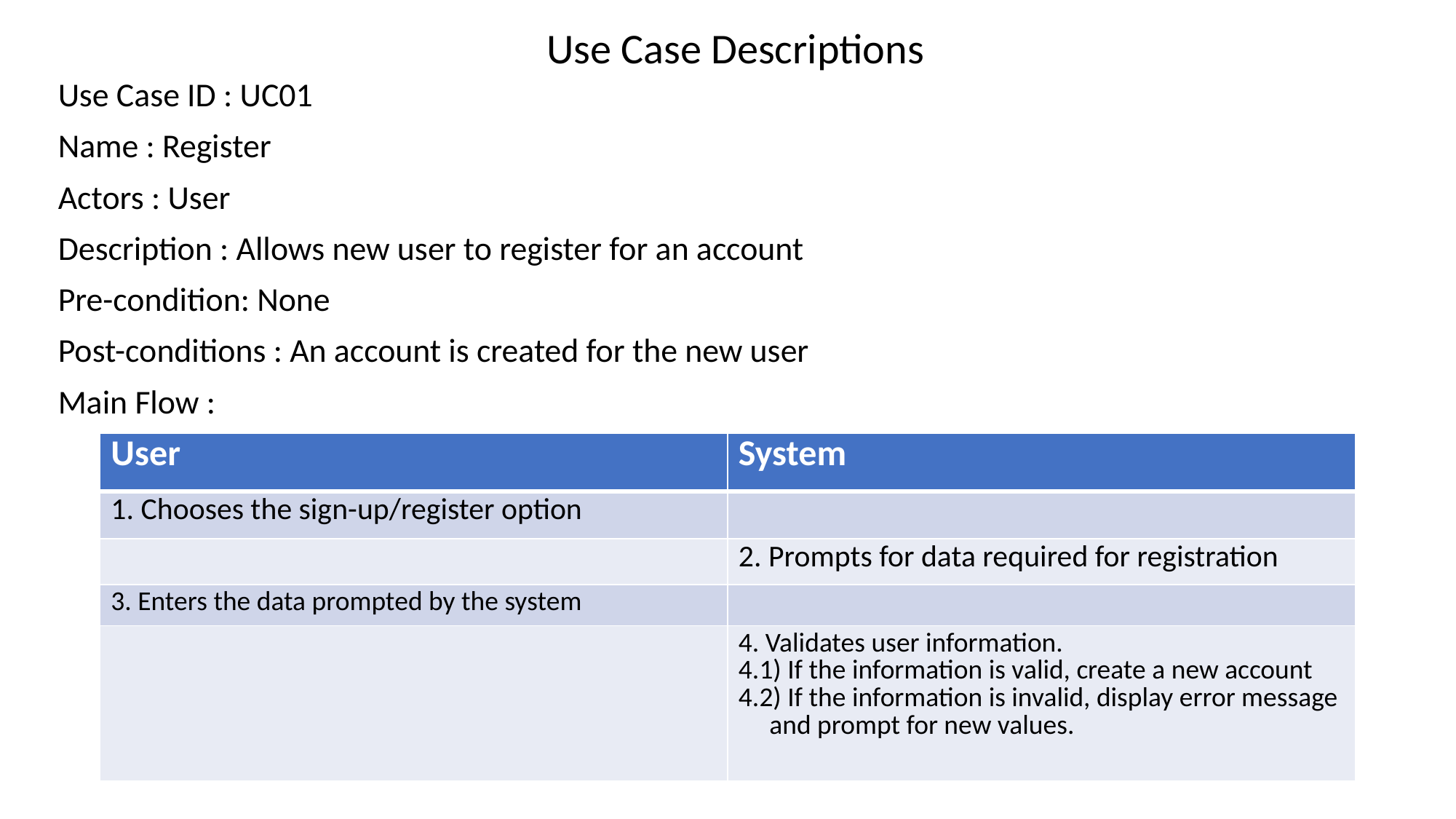

# Use Case Descriptions
Use Case ID : UC01
Name : Register
Actors : User
Description : Allows new user to register for an account
Pre-condition: None
Post-conditions : An account is created for the new user
Main Flow :
| User | System |
| --- | --- |
| 1. Chooses the sign-up/register option |  |
|  | 2. Prompts for data required for registration |
| 3. Enters the data prompted by the system |  |
|  | 4. Validates user information. 4.1) If the information is valid, create a new account 4.2) If the information is invalid, display error message and prompt for new values. |